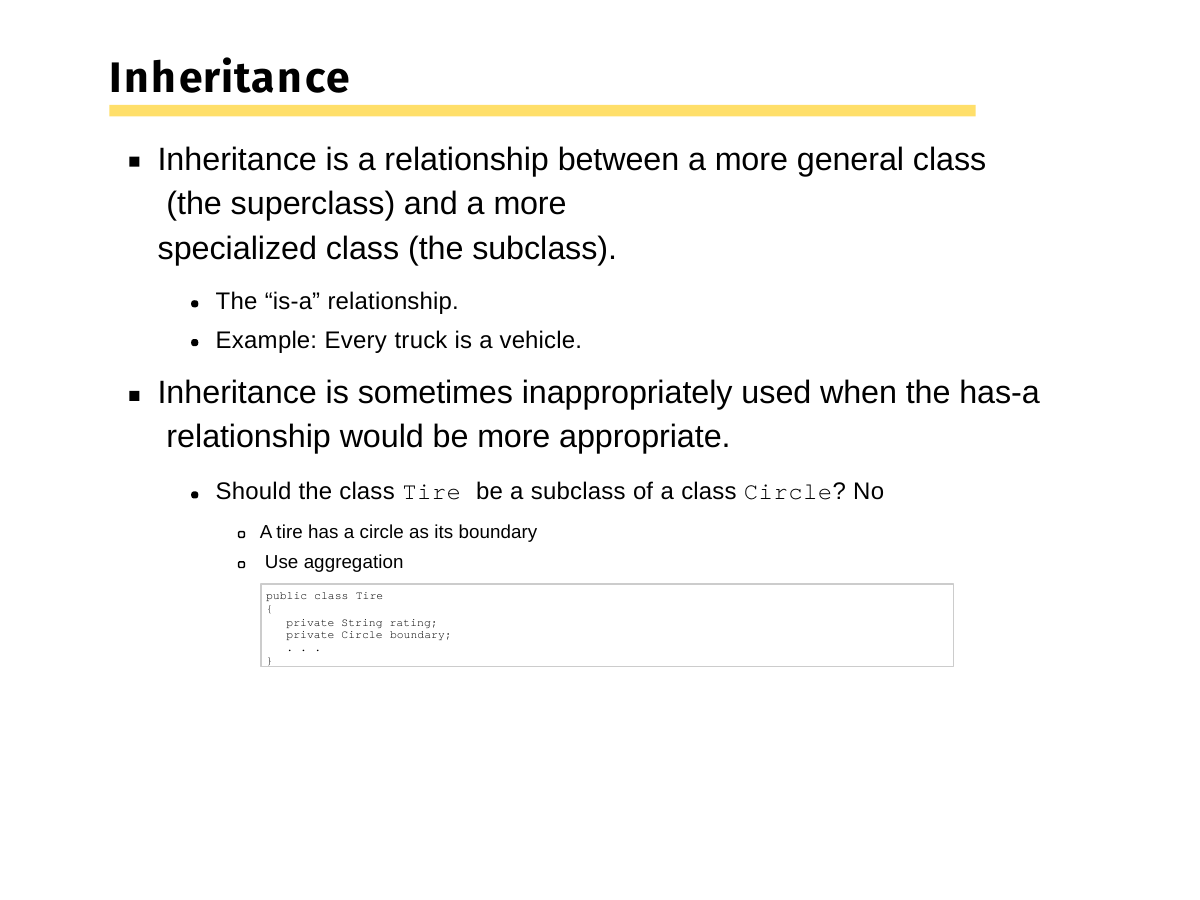

# Inheritance

Inheritance is a relationship between a more general class  (the superclass) and a more
specialized class (the subclass).
The “is-a” relationship.
Example: Every truck is a vehicle.
Inheritance is sometimes inappropriately used when the has-a  relationship would be more appropriate.
Should the class Tire be a subclass of a class Circle? No
A tire has a circle as its boundary  Use aggregation

public class Tire
{
private String rating;  private Circle boundary;
. . .
}